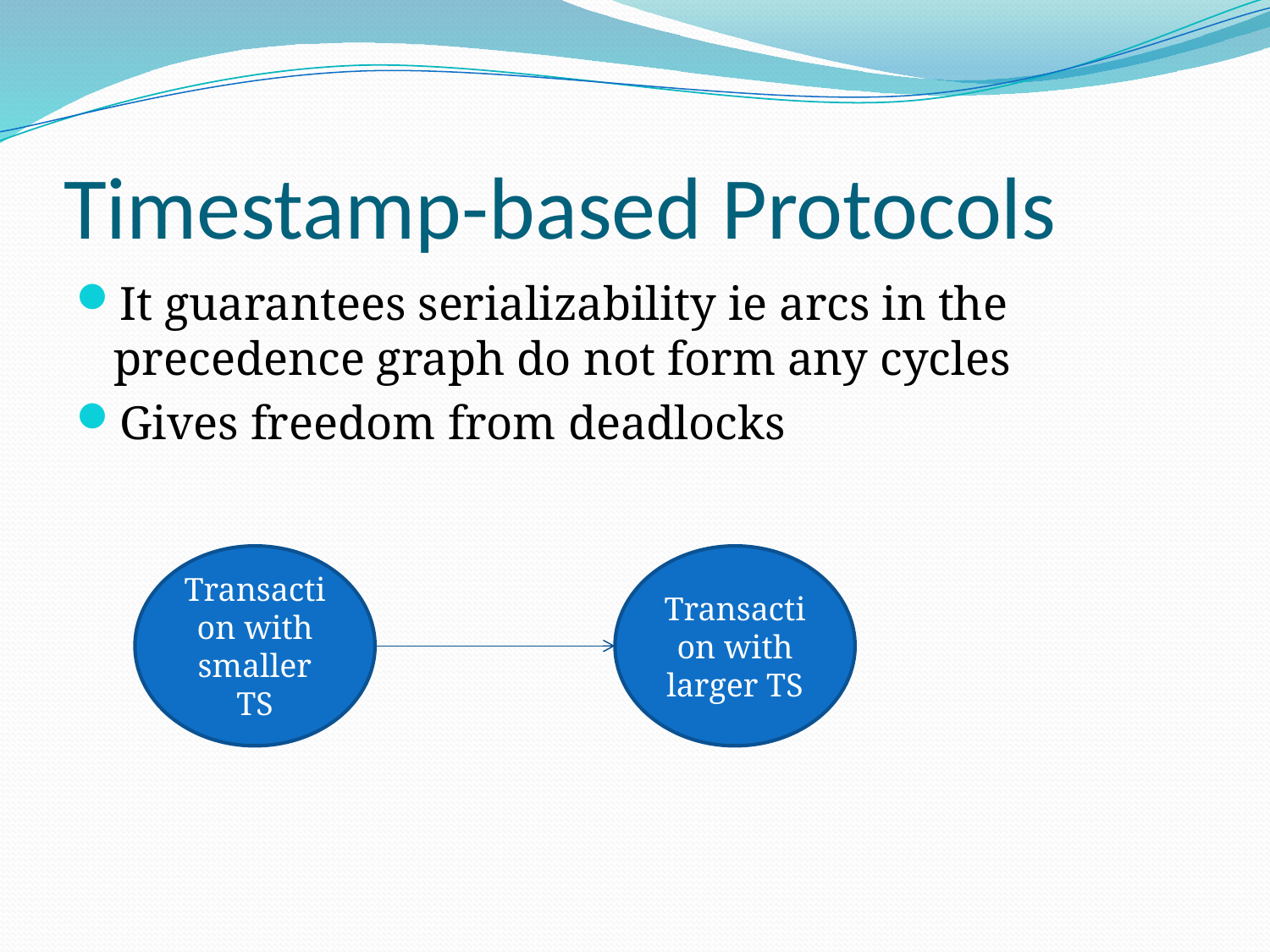

# Timestamp-based Protocols
It guarantees serializability ie arcs in the precedence graph do not form any cycles
Gives freedom from deadlocks

Transaction with smaller TS
Transaction with larger TS